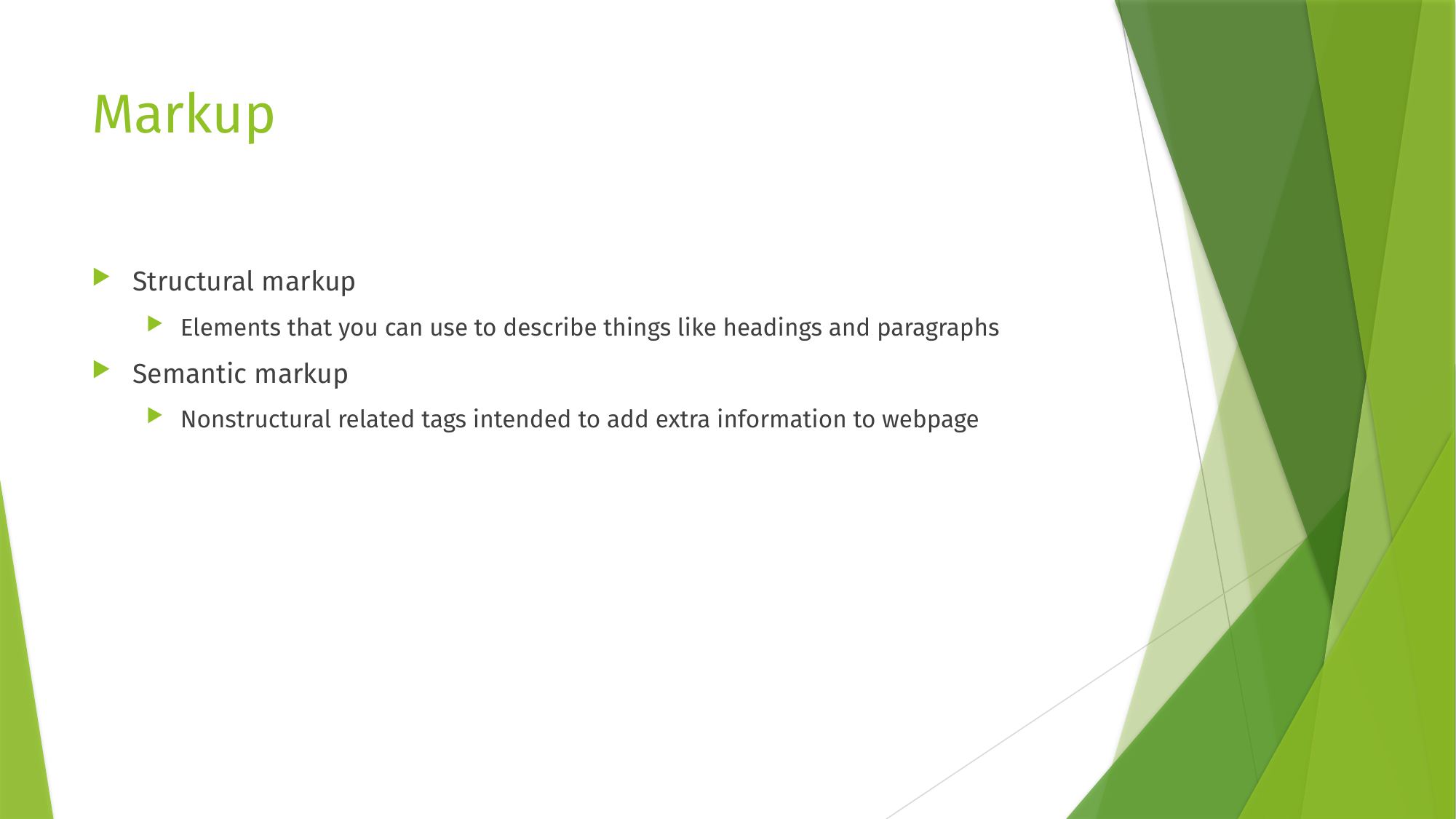

# Markup
Structural markup
Elements that you can use to describe things like headings and paragraphs
Semantic markup
Nonstructural related tags intended to add extra information to webpage